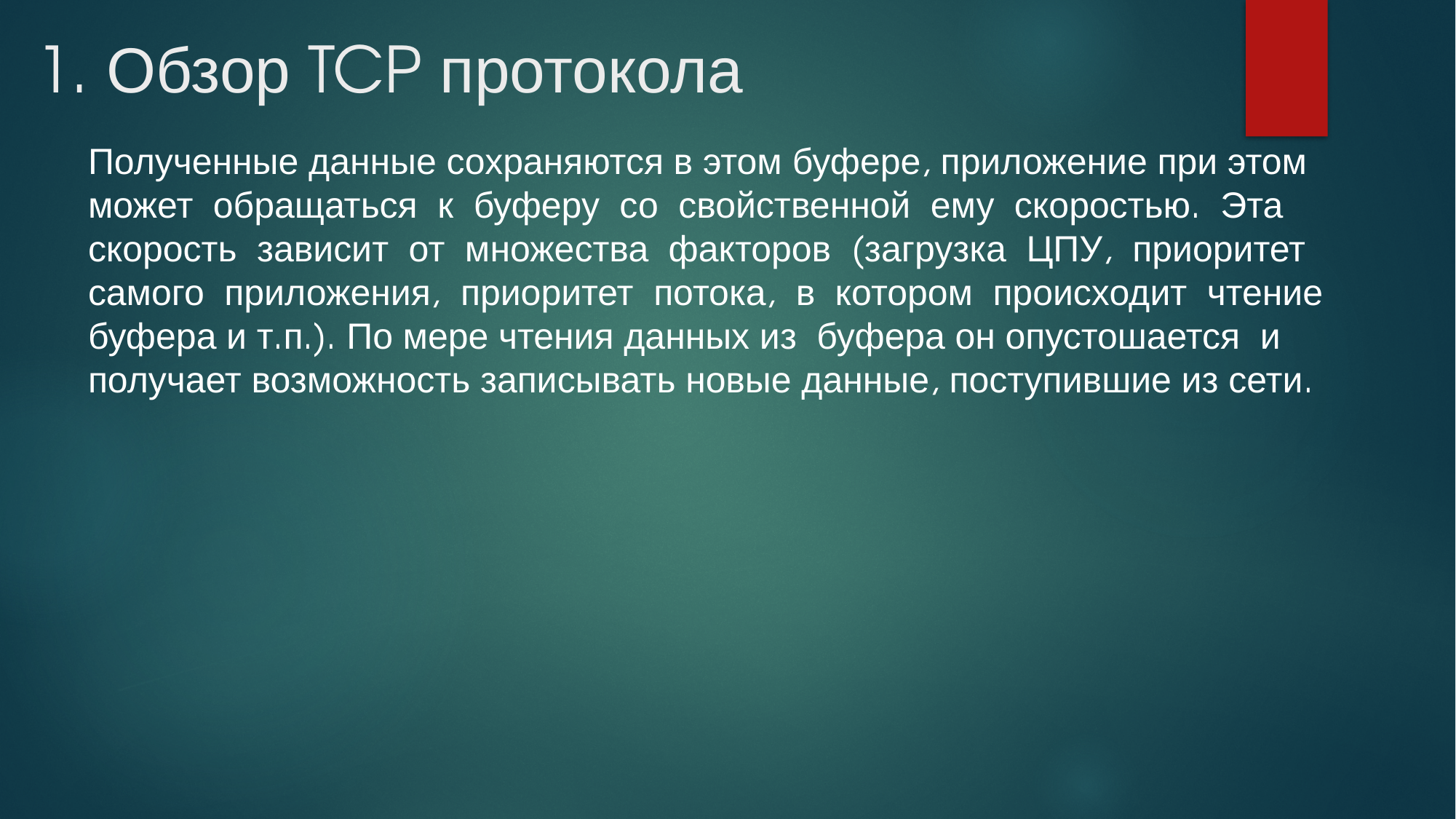

# 1. Обзор TCP протокола
Полученные данные сохраняются в этом буфере, приложение при этом может  обращаться  к  буферу  со  свойственной  ему  скоростью.  Эта скорость  зависит  от  множества  факторов  (загрузка  ЦПУ,  приоритет самого  приложения,  приоритет  потока,  в  котором  происходит  чтение буфера и т.п.). По мере чтения данных из  буфера он опустошается  и получает возможность записывать новые данные, поступившие из сети.